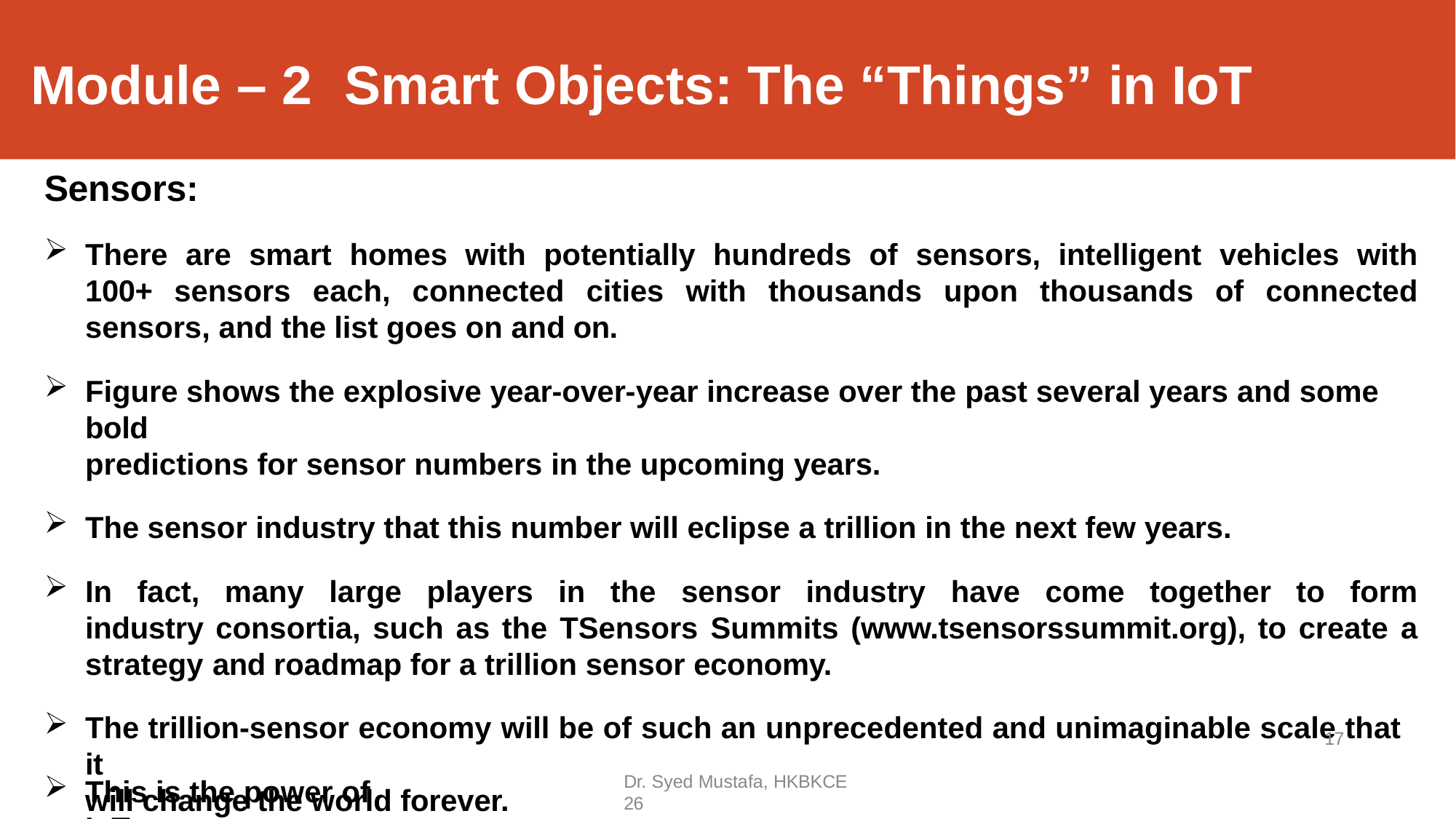

# Module – 2	Smart Objects: The “Things” in IoT
Sensors:
There are smart homes with potentially hundreds of sensors, intelligent vehicles with 100+ sensors each, connected cities with thousands upon thousands of connected sensors, and the list goes on and on.
Figure shows the explosive year-over-year increase over the past several years and some bold
predictions for sensor numbers in the upcoming years.
The sensor industry that this number will eclipse a trillion in the next few years.
In fact, many large players in the sensor industry have come together to form industry consortia, such as the TSensors Summits (www.tsensorssummit.org), to create a strategy and roadmap for a trillion sensor economy.
The trillion-sensor economy will be of such an unprecedented and unimaginable scale that it
will change the world forever.
17
Dr. Syed Mustafa, HKBKCE	26
This is the power of IoT.